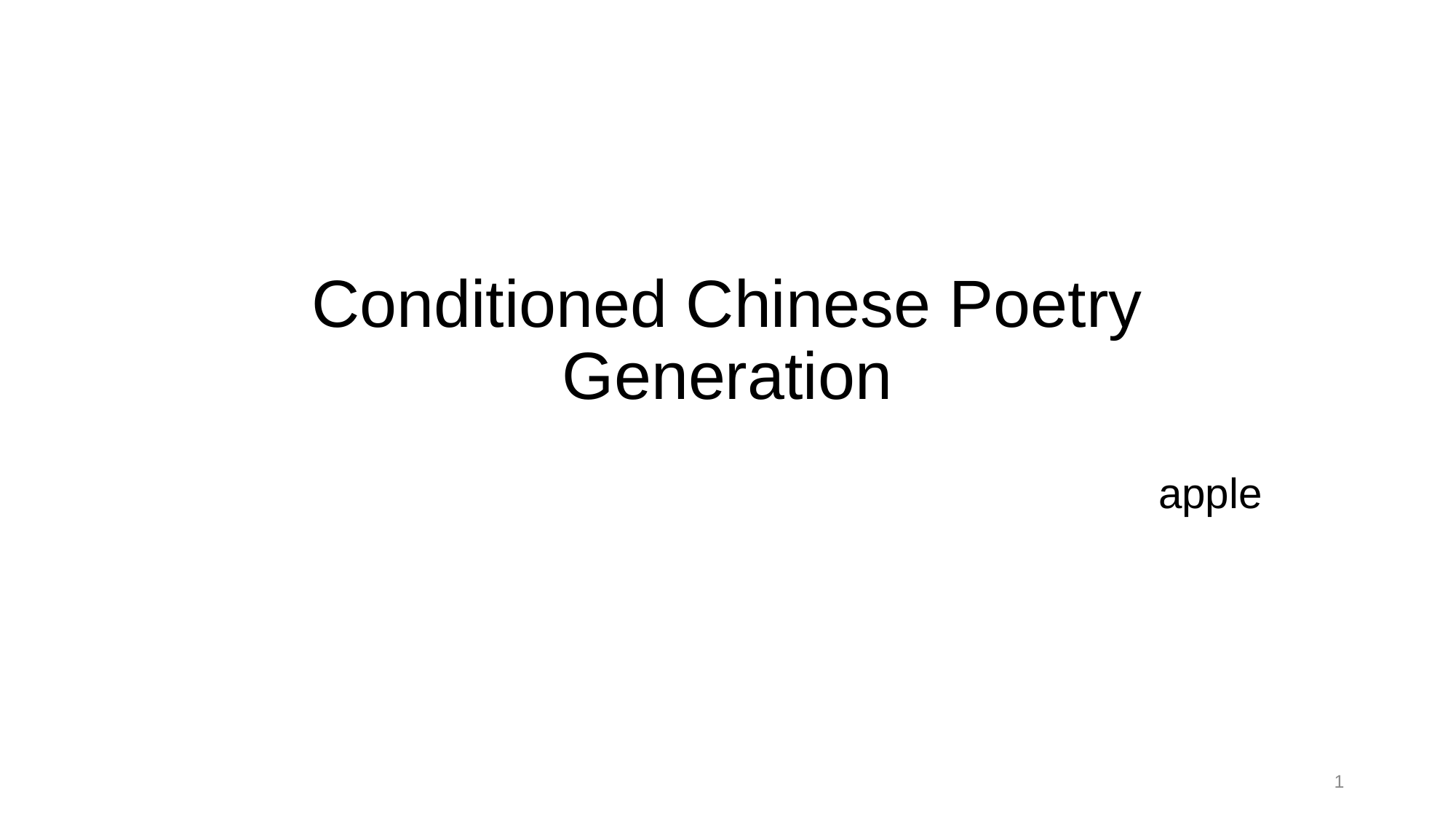

# Conditioned Chinese Poetry Generation
apple
1